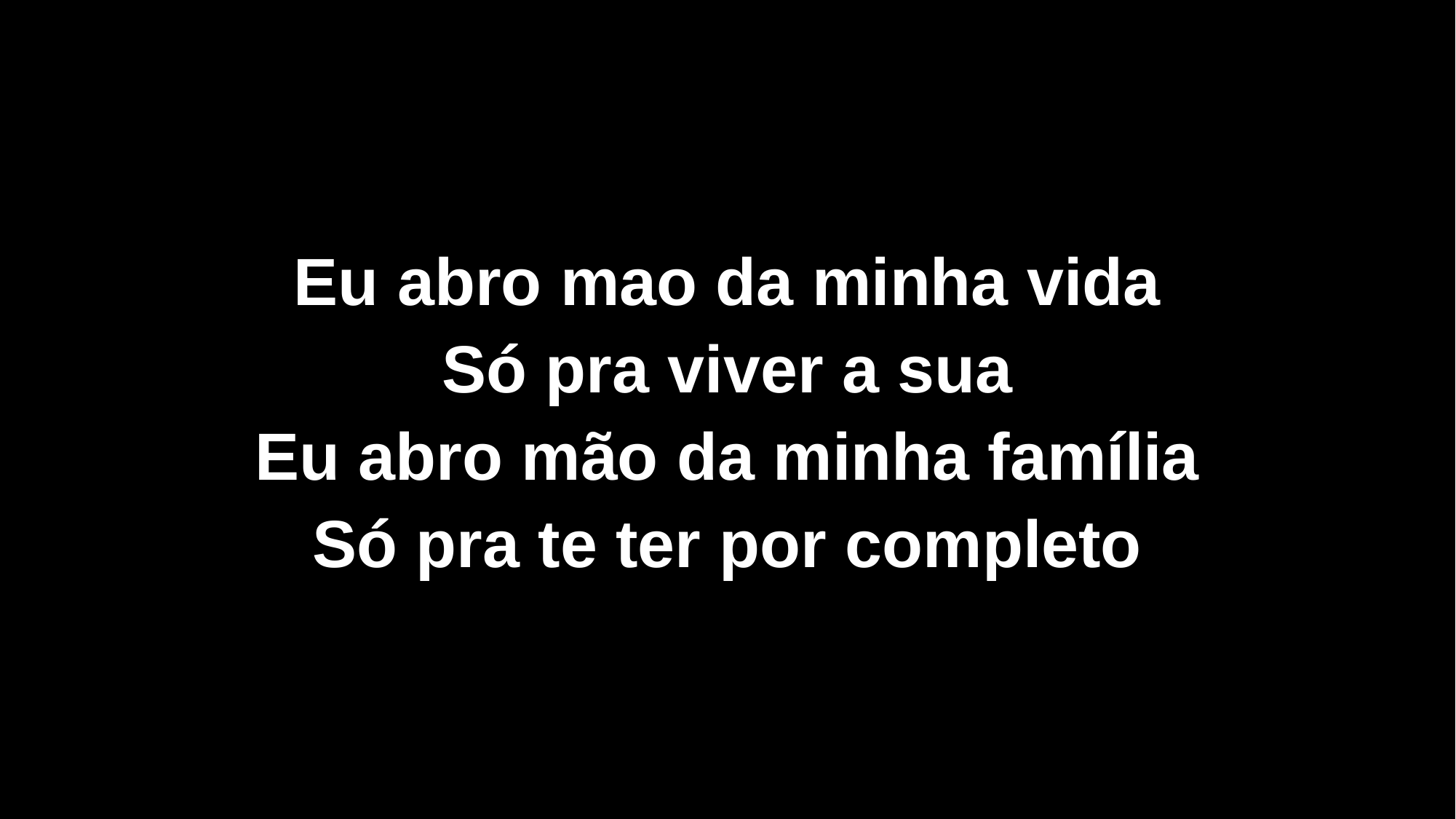

Eu abro mao da minha vida
Só pra viver a sua
Eu abro mão da minha família
Só pra te ter por completo